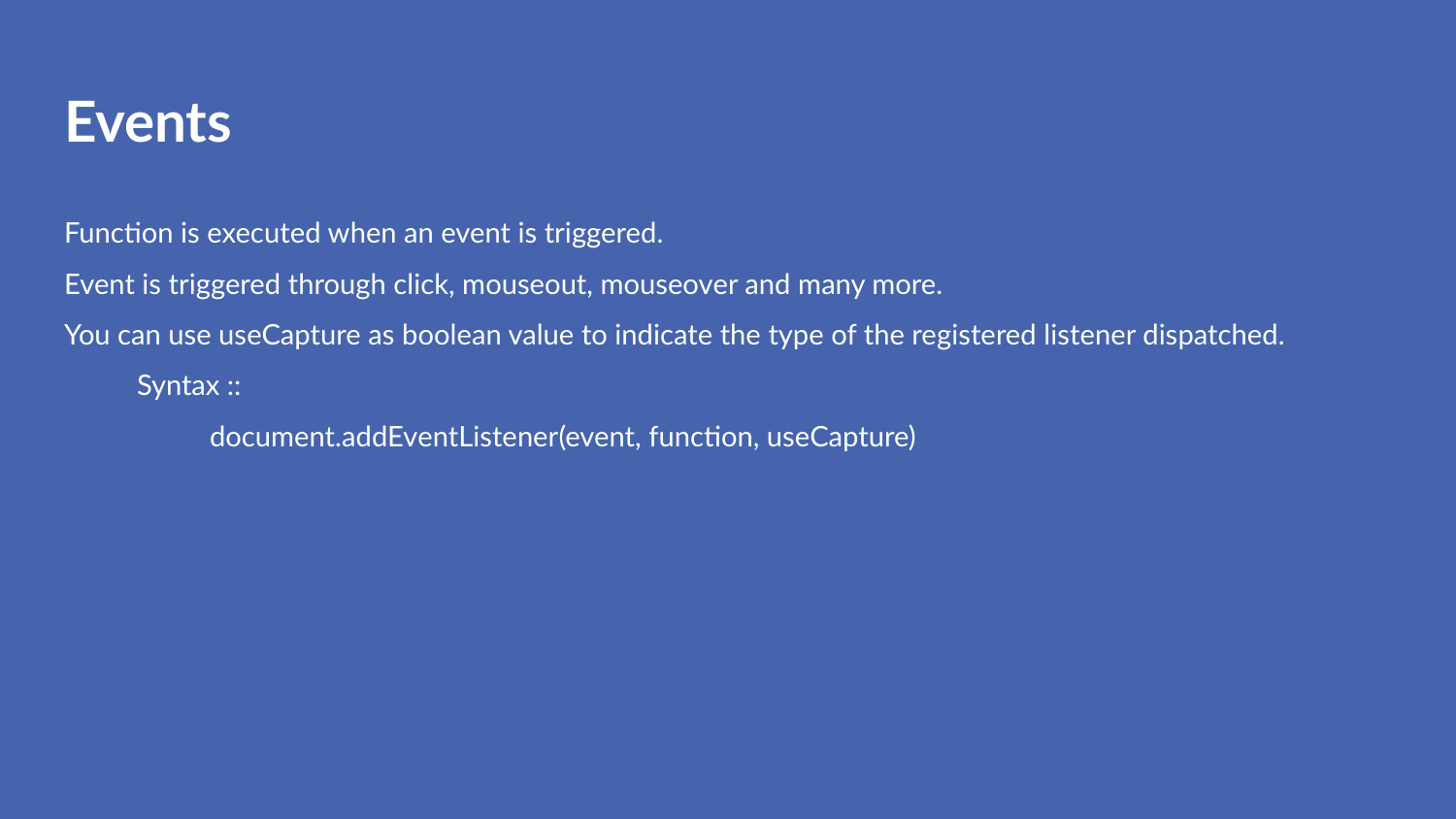

# Events
Function is executed when an event is triggered.
Event is triggered through click, mouseout, mouseover and many more.
You can use useCapture as boolean value to indicate the type of the registered listener dispatched.
Syntax ::
document.addEventListener(event, function, useCapture)